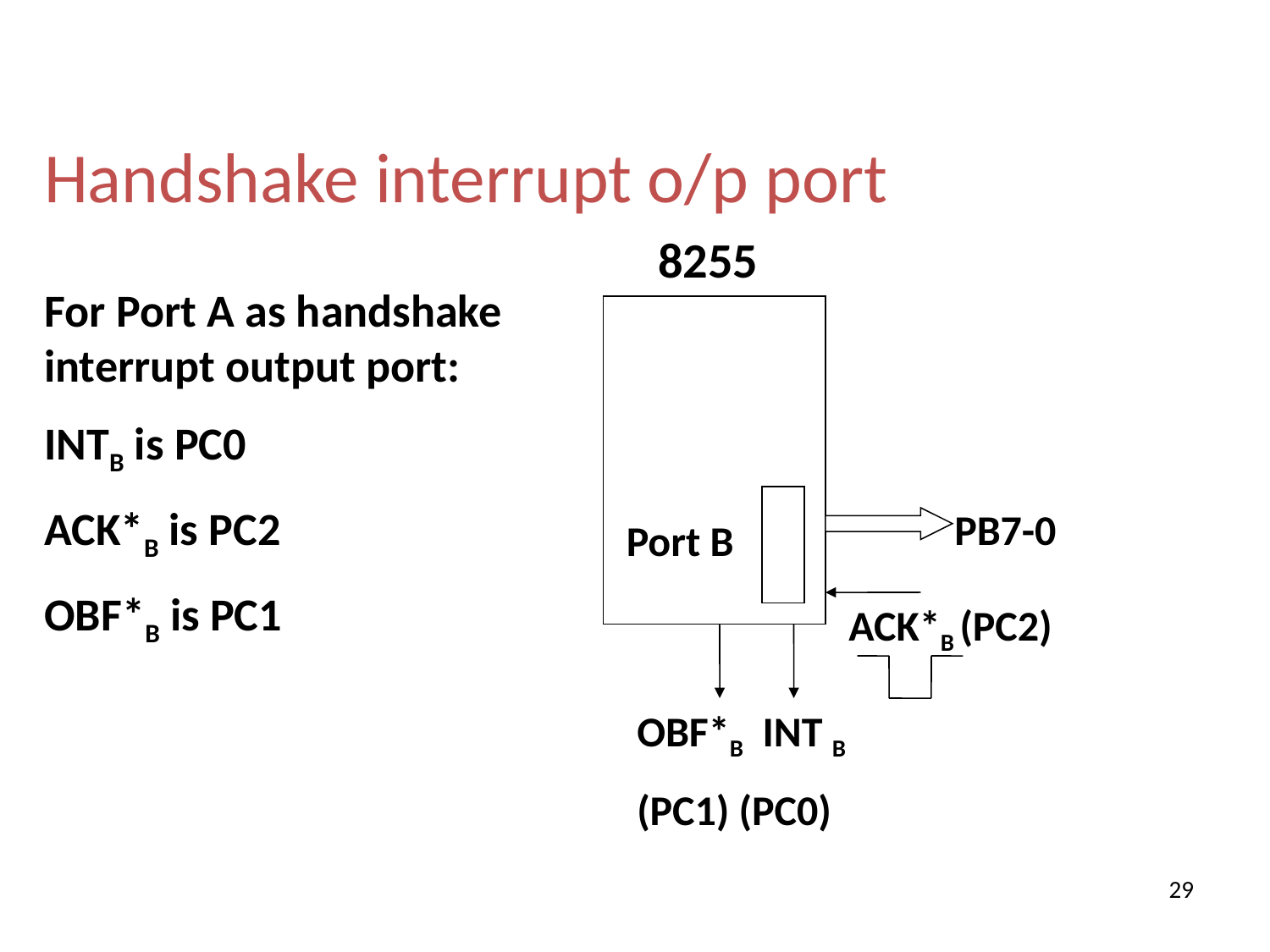

Handshake interrupt o/p port
8255

For Port A as handshake interrupt output port:
INTB is PC0
ACK*B is PC2
OBF*B is PC1

PB7-0
Port B

OBF*B  INT B
(PC1) (PC0)

ACK*B (PC2)
29